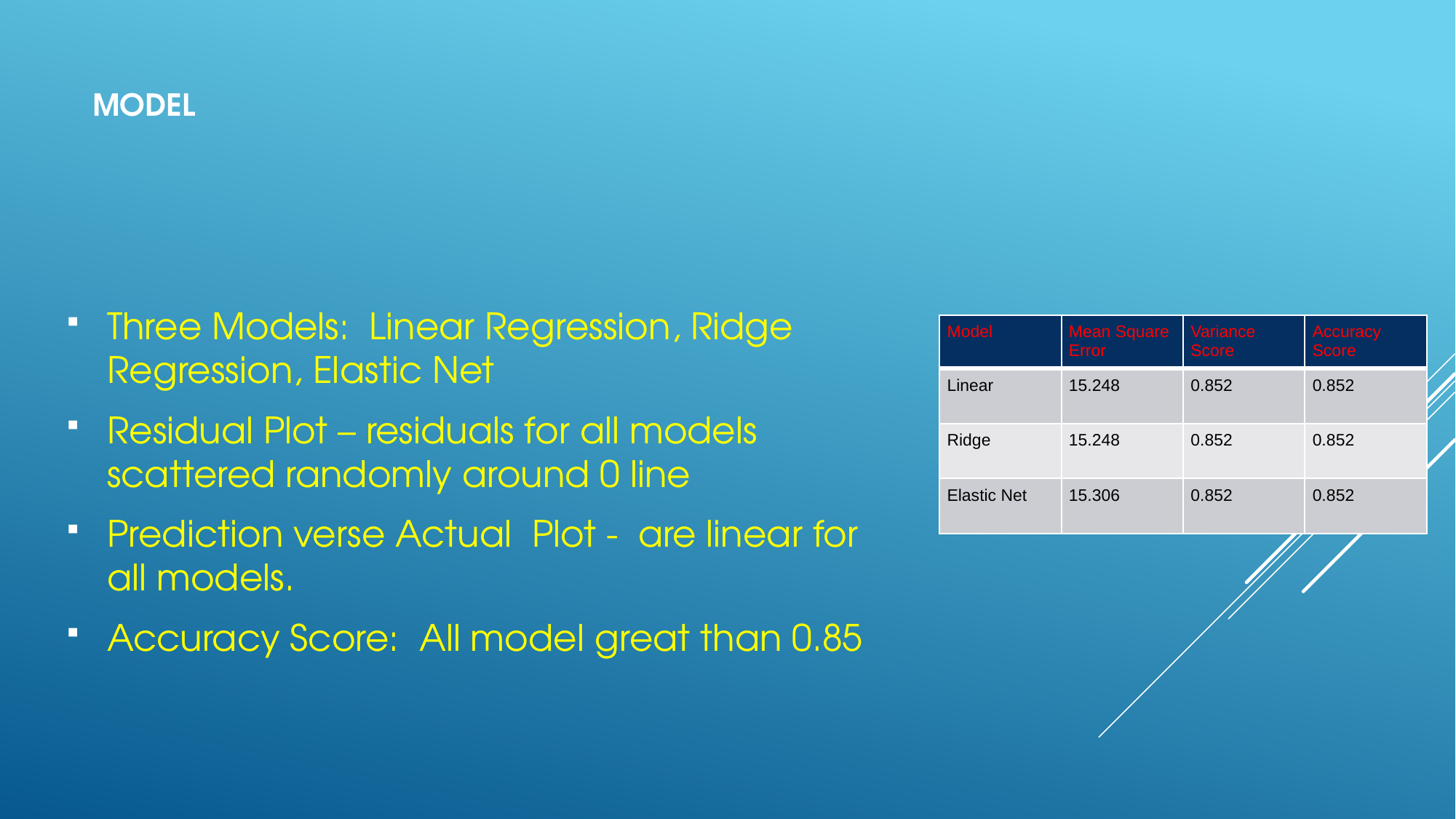

# Model
Three Models:  Linear Regression, Ridge Regression, Elastic Net
Residual Plot – residuals for all models scattered randomly around 0 line
Prediction verse Actual  Plot -  are linear for all models.
Accuracy Score:  All model great than 0.85
| Model | Mean Square Error | Variance Score | Accuracy Score |
| --- | --- | --- | --- |
| Linear | 15.248 | 0.852 | 0.852 |
| Ridge | 15.248 | 0.852 | 0.852 |
| Elastic Net | 15.306 | 0.852 | 0.852 |